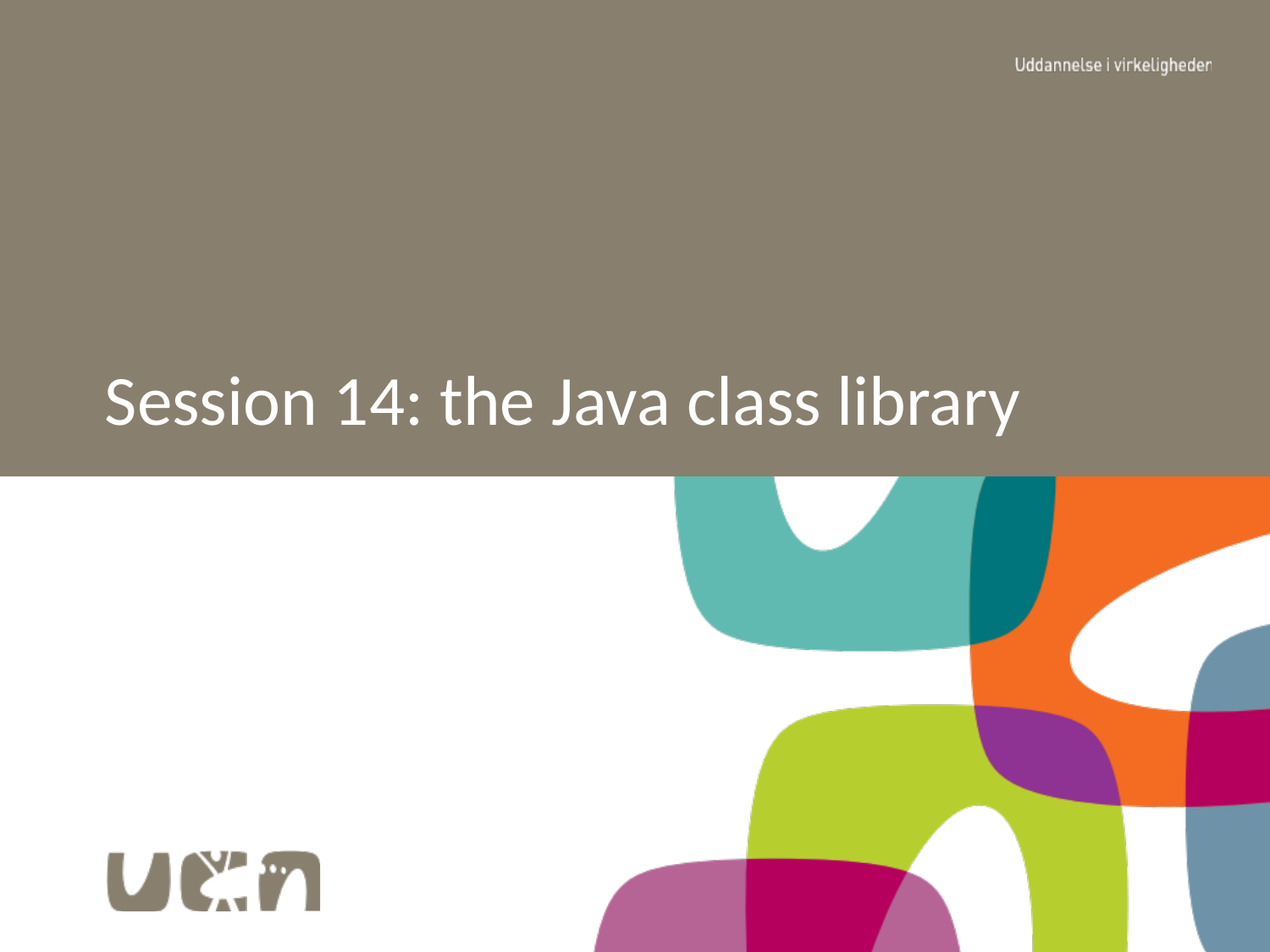

# Session 14: the Java class library